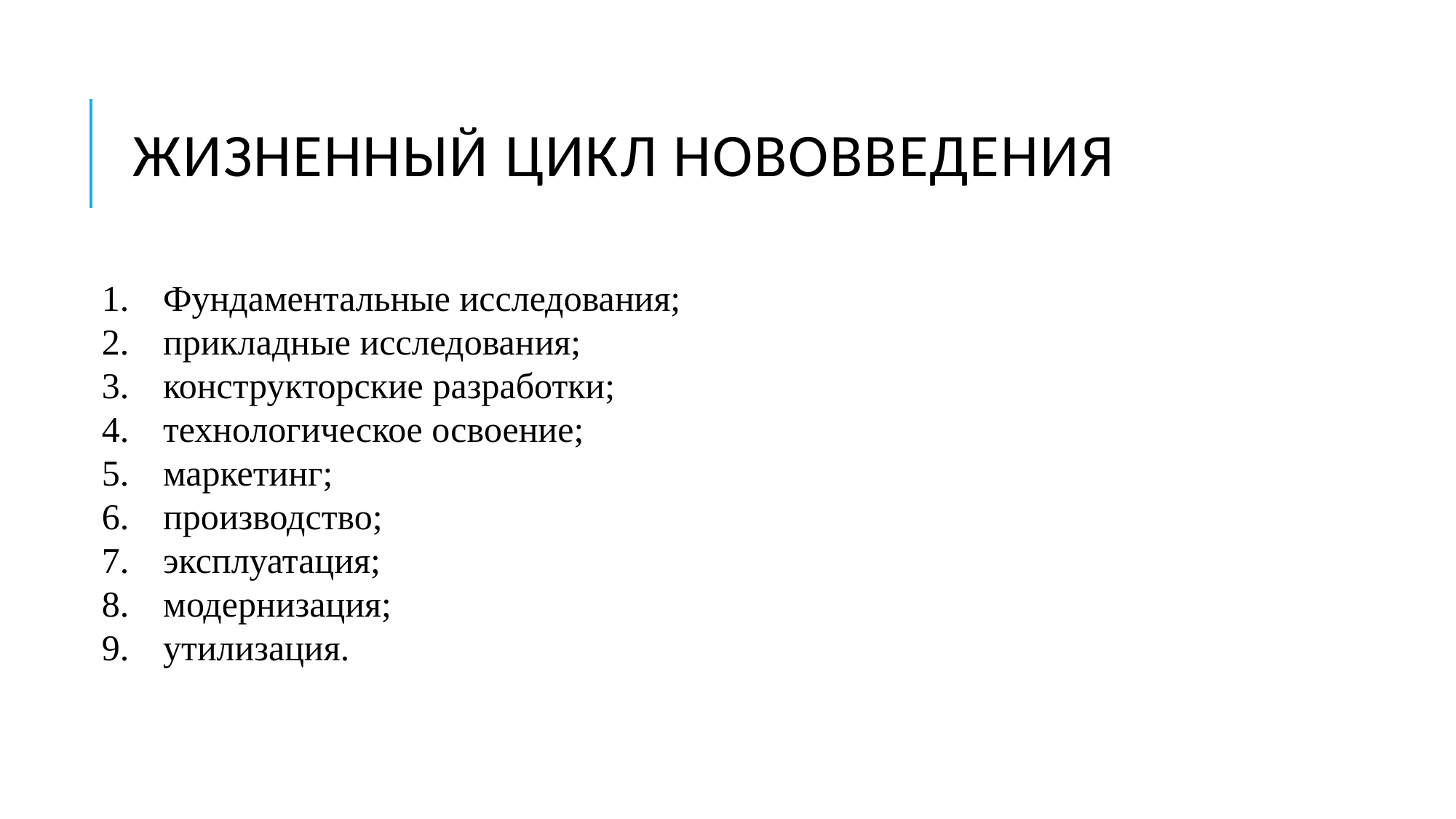

# ЖИЗНЕННЫЙ ЦИКЛ НОВОВВЕДЕНИЯ
Фундаментальные исследования;
прикладные исследования;
конструкторские разработки;
технологическое освоение;
маркетинг;
производство;
эксплуатация;
модернизация;
утилизация.